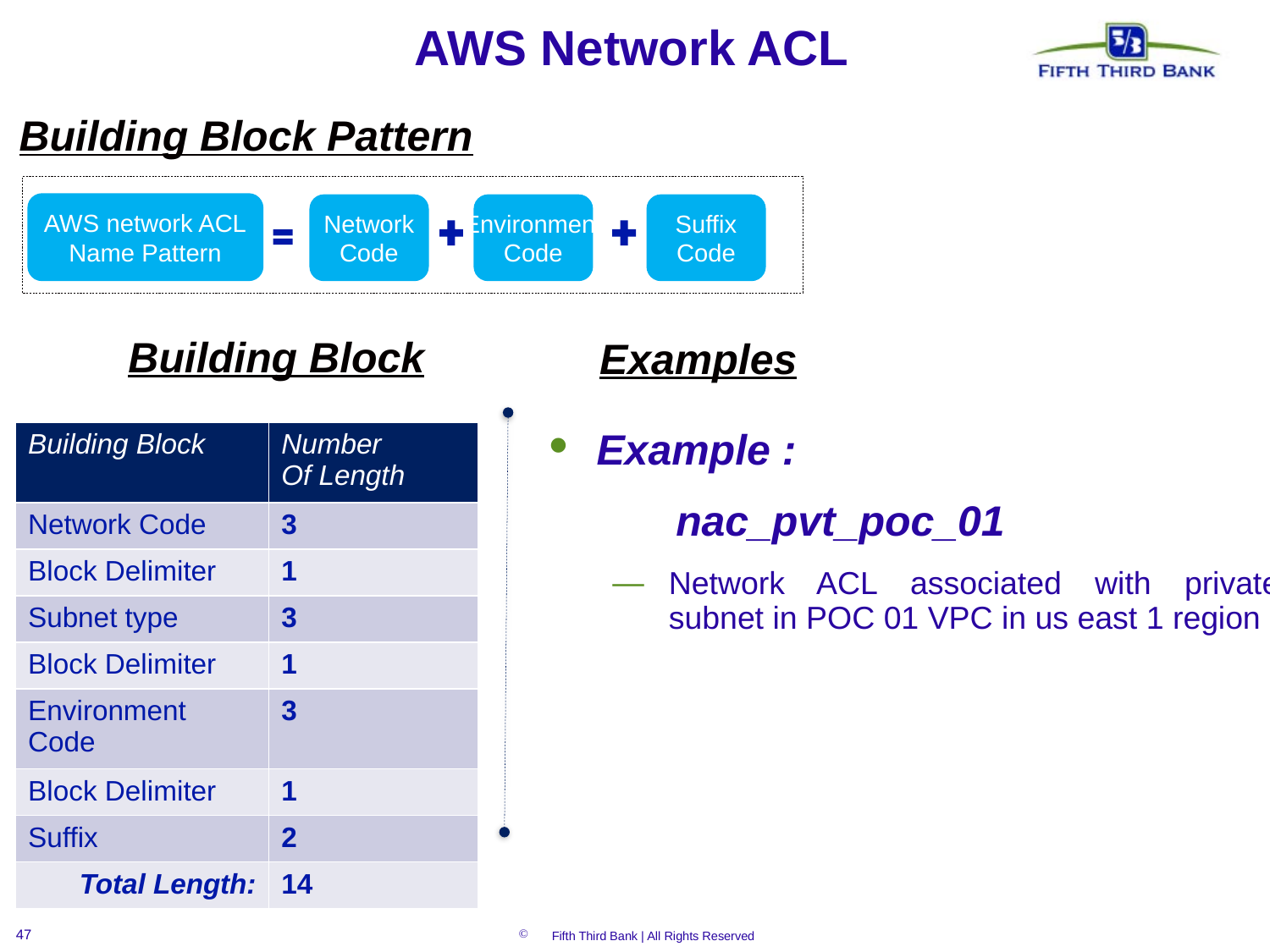

# AWS Network ACL
Building Block Pattern

AWS network ACL
Name Pattern
Network
Code
Environment
Code
Suffix
Code

Building Block
Examples
Example :
	nac_pvt_poc_01
Network ACL associated with private subnet in POC 01 VPC in us east 1 region
| Building Block | Number Of Length |
| --- | --- |
| Network Code | 3 |
| Block Delimiter | 1 |
| Subnet type | 3 |
| Block Delimiter | 1 |
| Environment Code | 3 |
| Block Delimiter | 1 |
| Suffix | 2 |
| Total Length: | 14 |